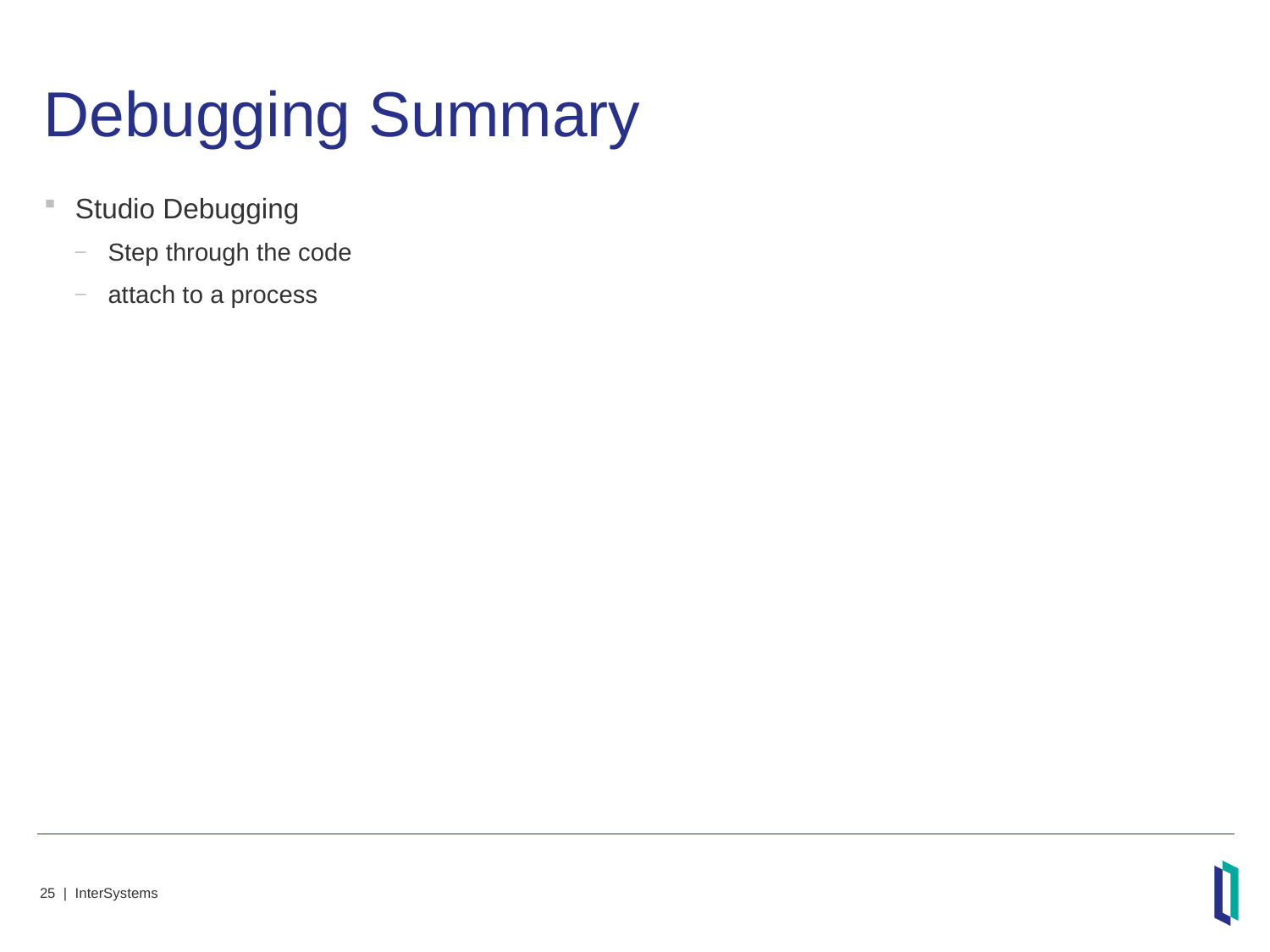

# Debugging Summary
Studio Debugging
Step through the code
attach to a process